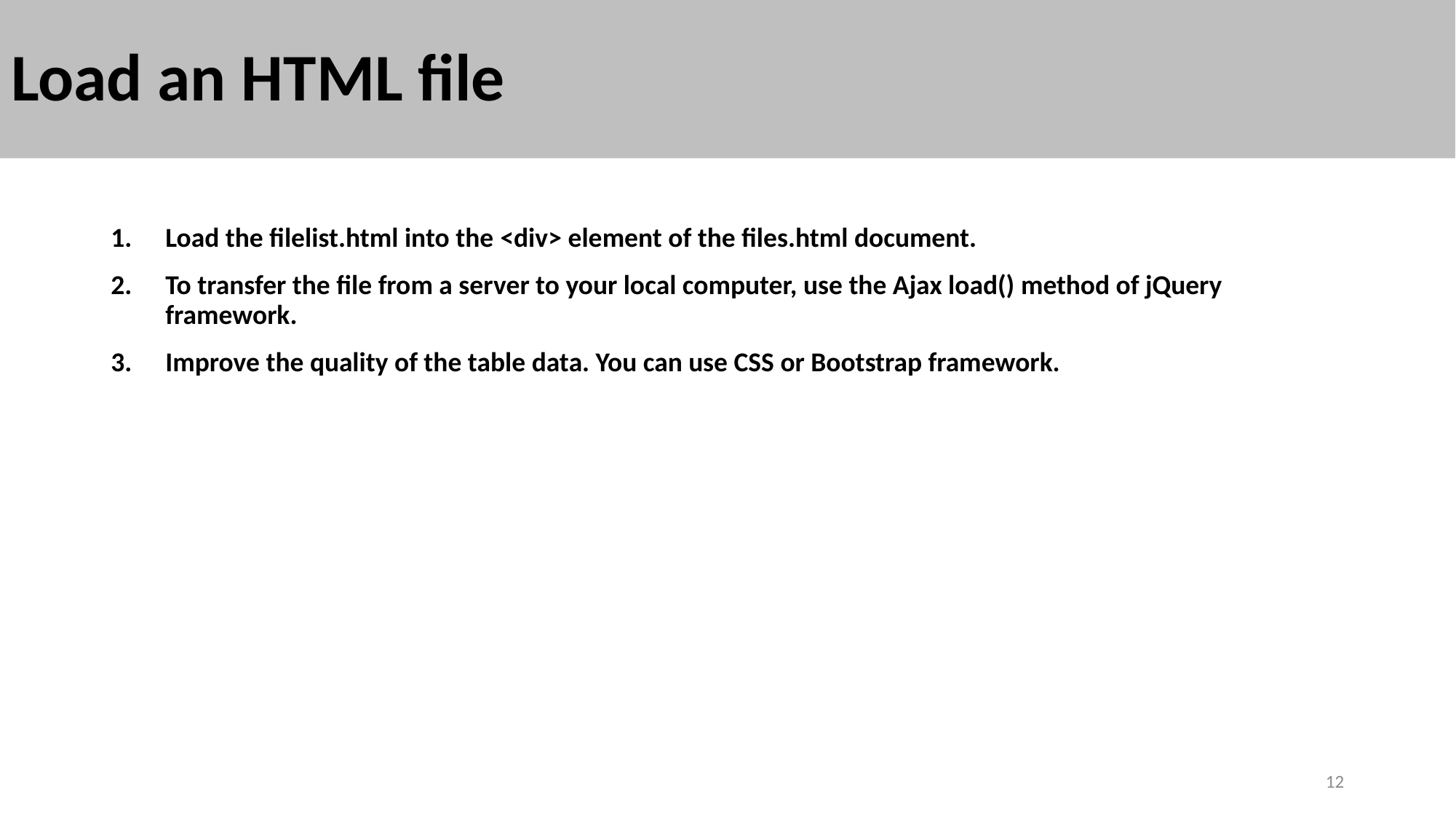

# Load an HTML file
Load the filelist.html into the <div> element of the files.html document.
To transfer the file from a server to your local computer, use the Ajax load() method of jQuery framework.
Improve the quality of the table data. You can use CSS or Bootstrap framework.
12